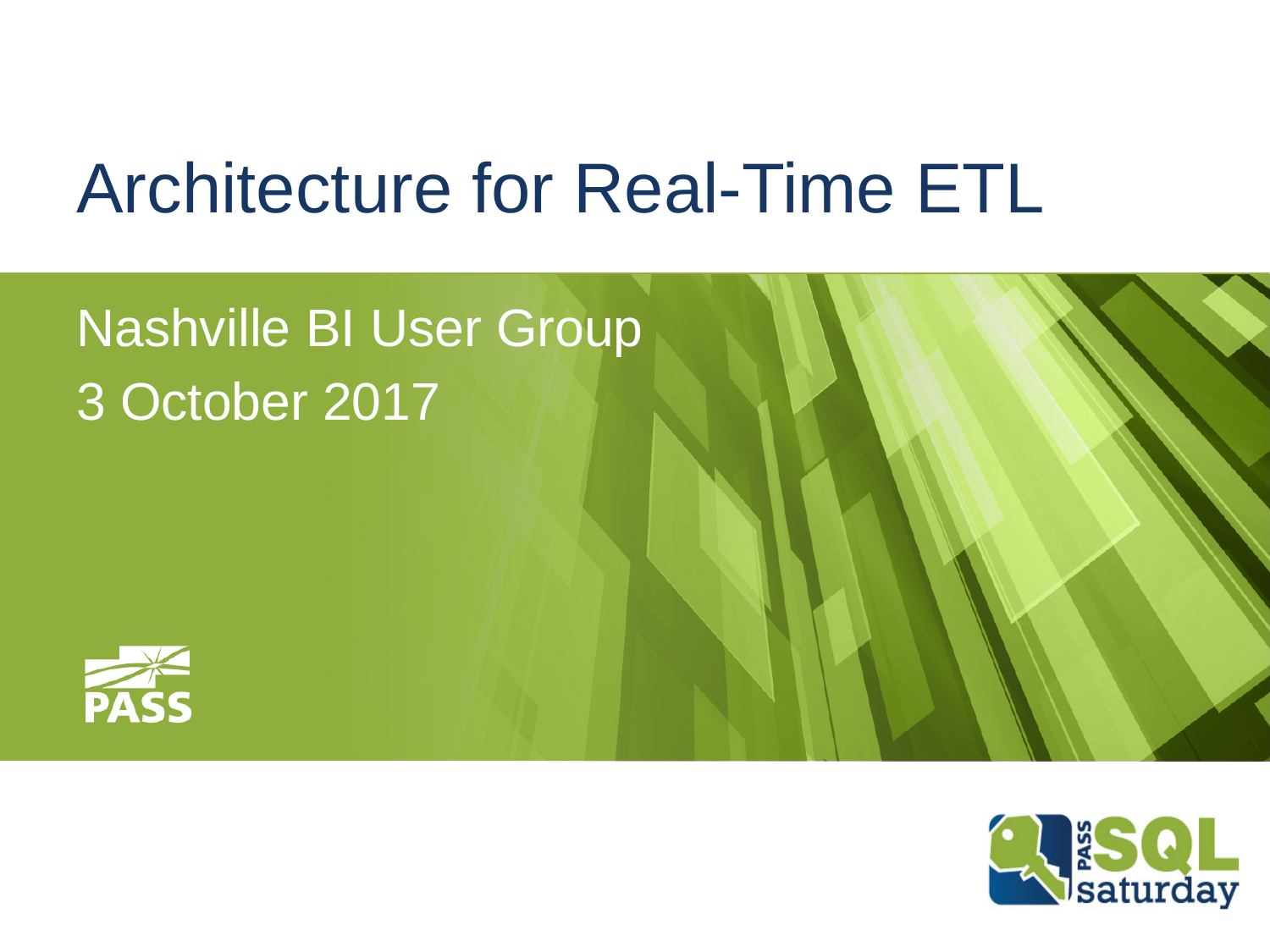

# Architecture for Real-Time ETL
Nashville BI User Group
3 October 2017